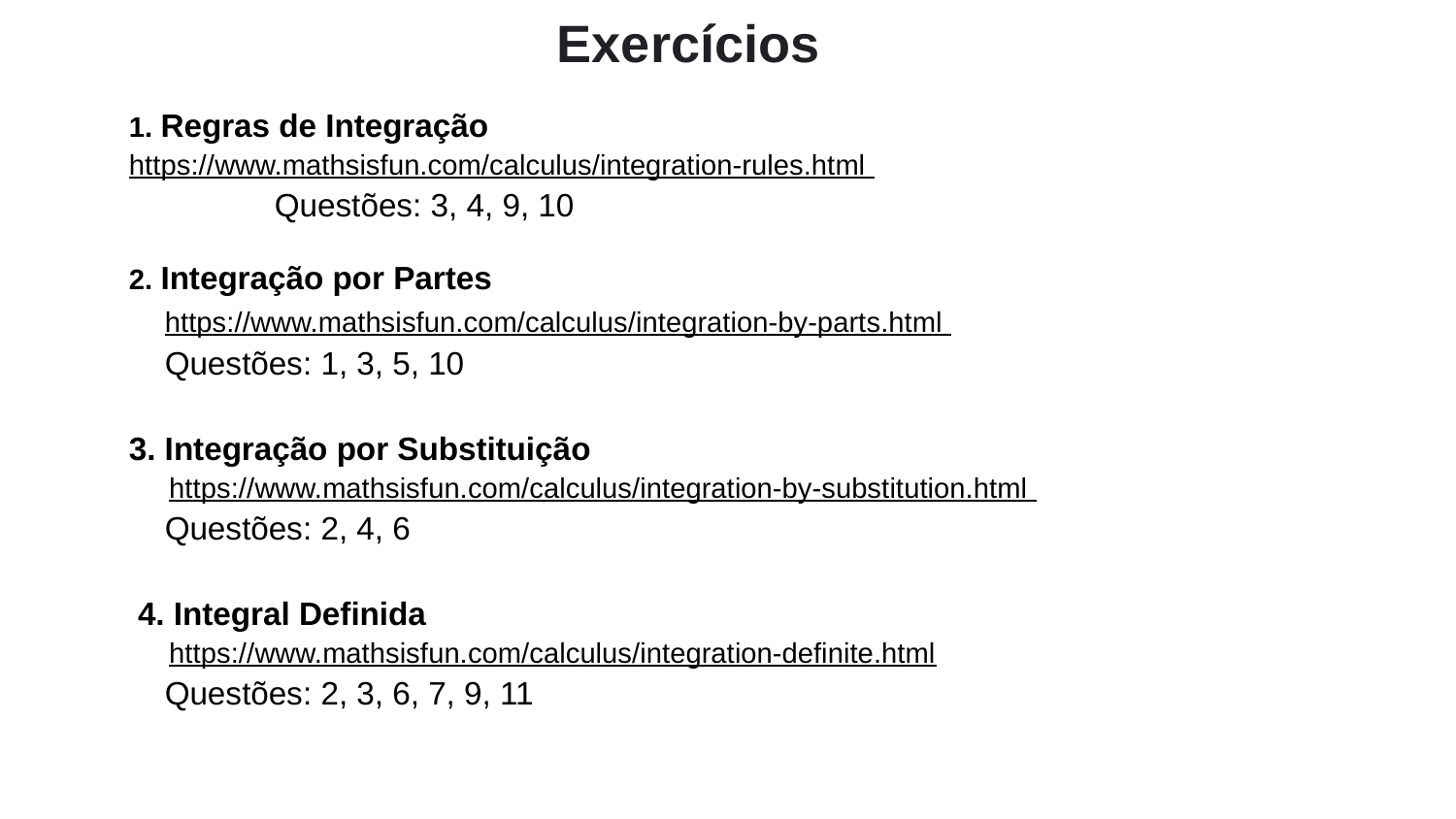

Exercícios
1. Regras de Integração
	https://www.mathsisfun.com/calculus/integration-rules.html
	Questões: 3, 4, 9, 10
2. Integração por Partes
    https://www.mathsisfun.com/calculus/integration-by-parts.html
    Questões: 1, 3, 5, 10

3. Integração por Substituição
     https://www.mathsisfun.com/calculus/integration-by-substitution.html
    Questões: 2, 4, 6

 4. Integral Definida
     https://www.mathsisfun.com/calculus/integration-definite.html
    Questões: 2, 3, 6, 7, 9, 11